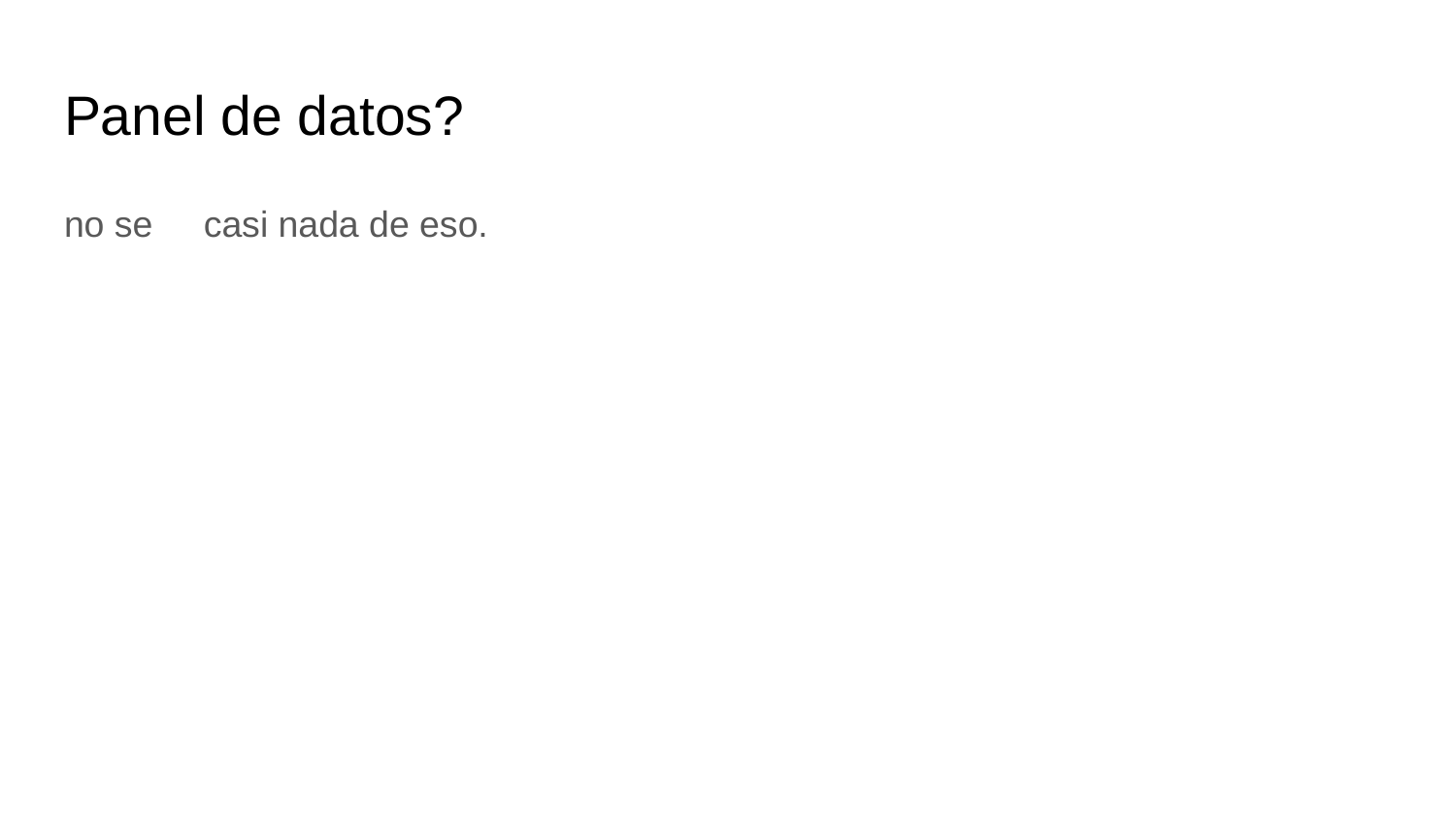

# Panel de datos?
no se     casi nada de eso.